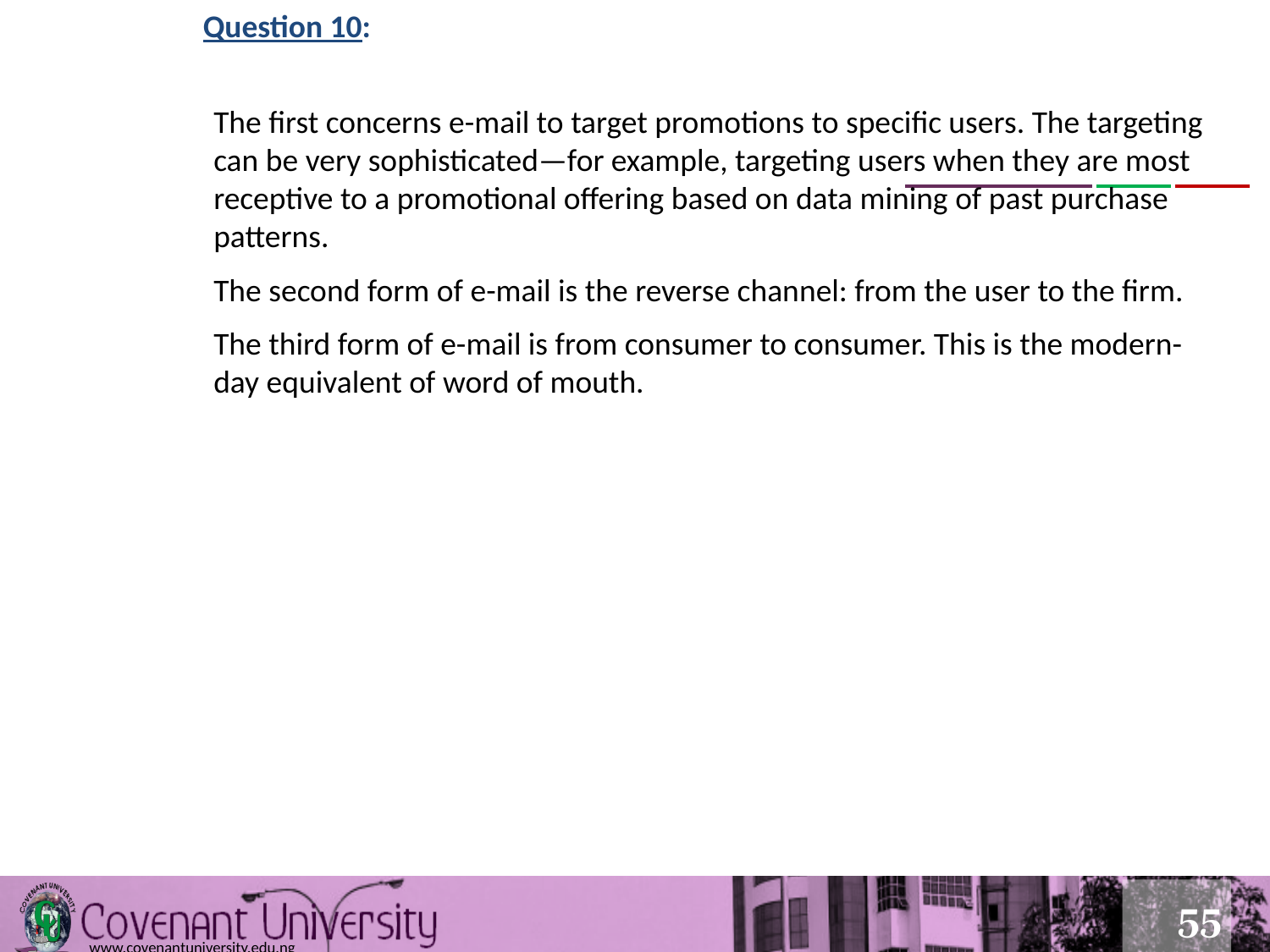

Question 10:
The first concerns e-mail to target promotions to specific users. The targeting can be very sophisticated—for example, targeting users when they are most receptive to a promotional offering based on data mining of past purchase patterns.
The second form of e-mail is the reverse channel: from the user to the firm.
The third form of e-mail is from consumer to consumer. This is the modern-day equivalent of word of mouth.